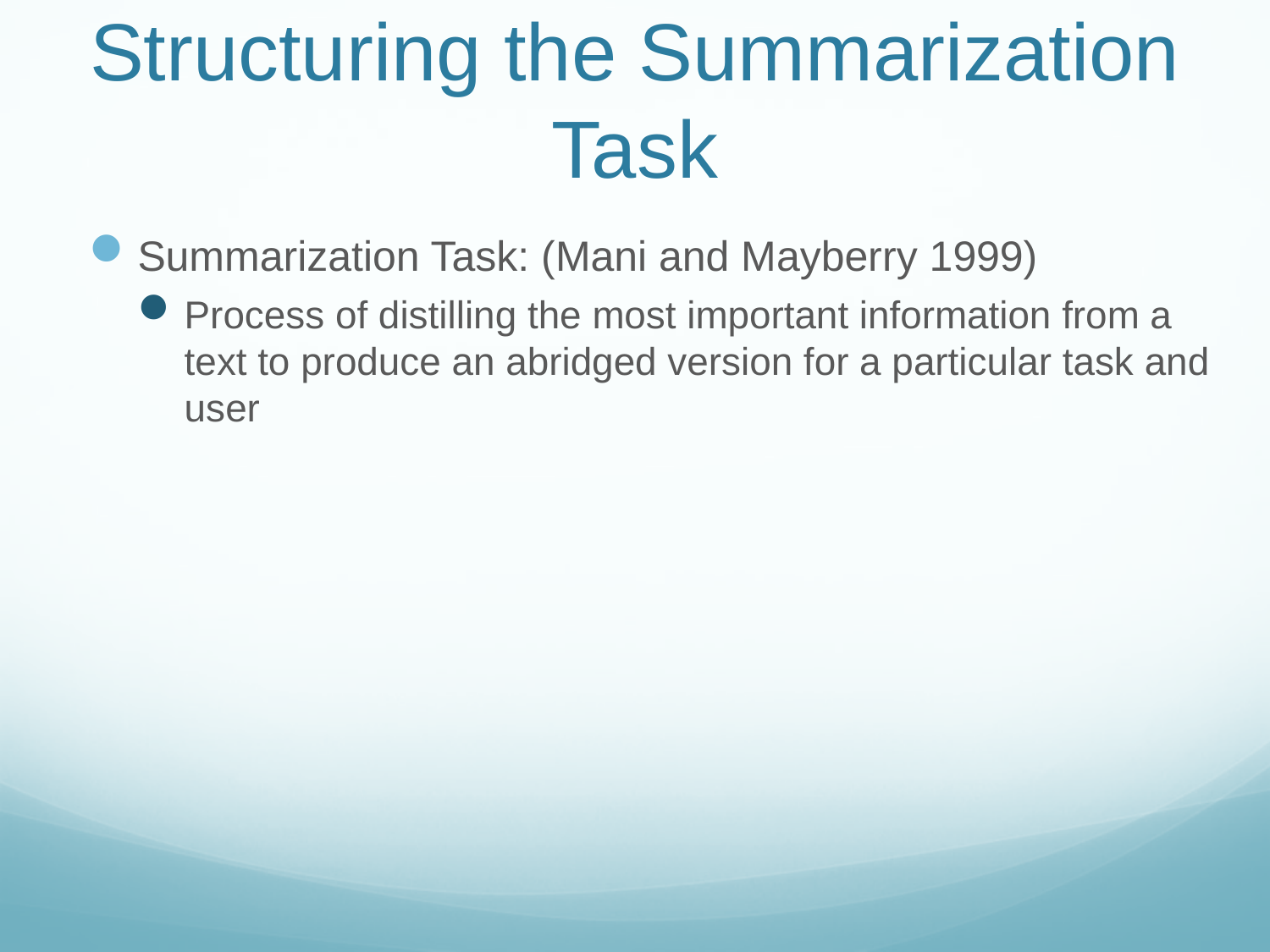

# Structuring the Summarization Task
Summarization Task: (Mani and Mayberry 1999)
Process of distilling the most important information from a text to produce an abridged version for a particular task and user